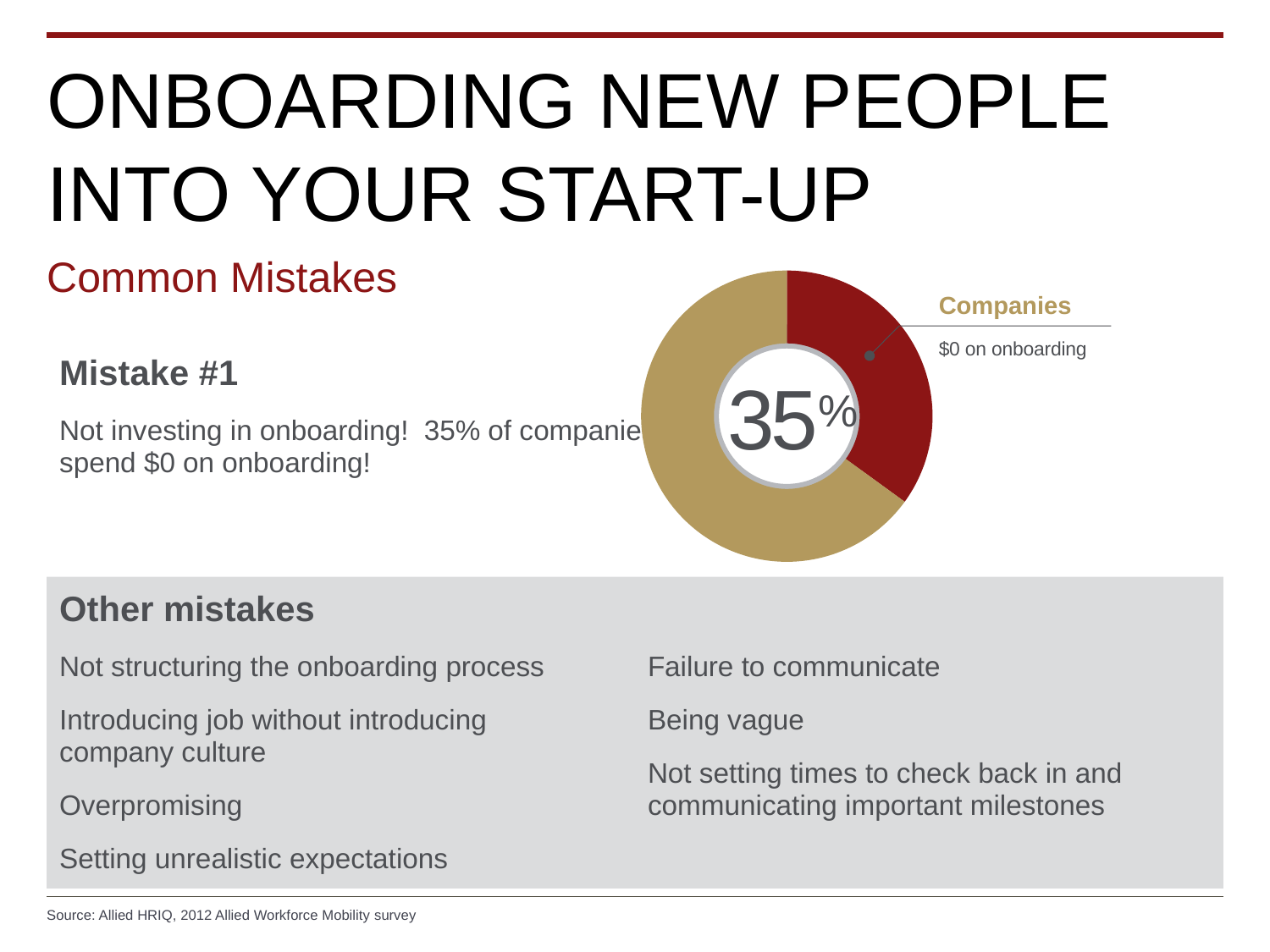

# Onboarding new people into your start-up
Common Mistakes

### Chart

| Category | Column1 |
|---|---|
|  | 3.5 |
|  | 6.5 |
Companies
$0 on onboarding

35%
Mistake #1
Not investing in onboarding!  35% of companies spend $0 on onboarding!

Other mistakes
Not structuring the onboarding process
Introducing job without introducing
company culture
Overpromising
Setting unrealistic expectations

Failure to communicate
Being vague
Not setting times to check back in and communicating important milestones
Source: Allied HRIQ, 2012 Allied Workforce Mobility survey